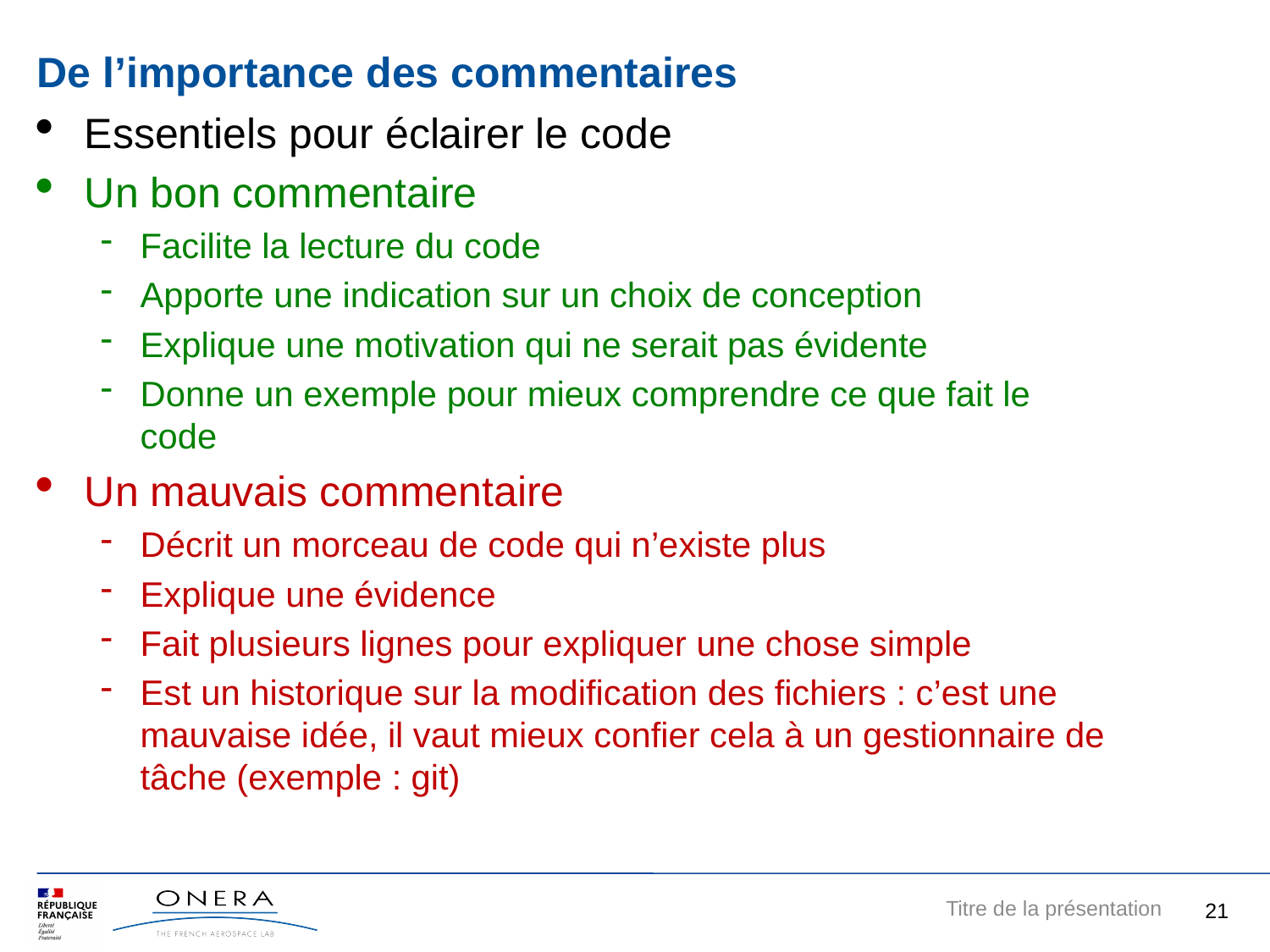

De l’importance des commentaires
Essentiels pour éclairer le code
Un bon commentaire
Facilite la lecture du code
Apporte une indication sur un choix de conception
Explique une motivation qui ne serait pas évidente
Donne un exemple pour mieux comprendre ce que fait le code
Un mauvais commentaire
Décrit un morceau de code qui n’existe plus
Explique une évidence
Fait plusieurs lignes pour expliquer une chose simple
Est un historique sur la modification des fichiers : c’est une mauvaise idée, il vaut mieux confier cela à un gestionnaire de tâche (exemple : git)
21
Titre de la présentation